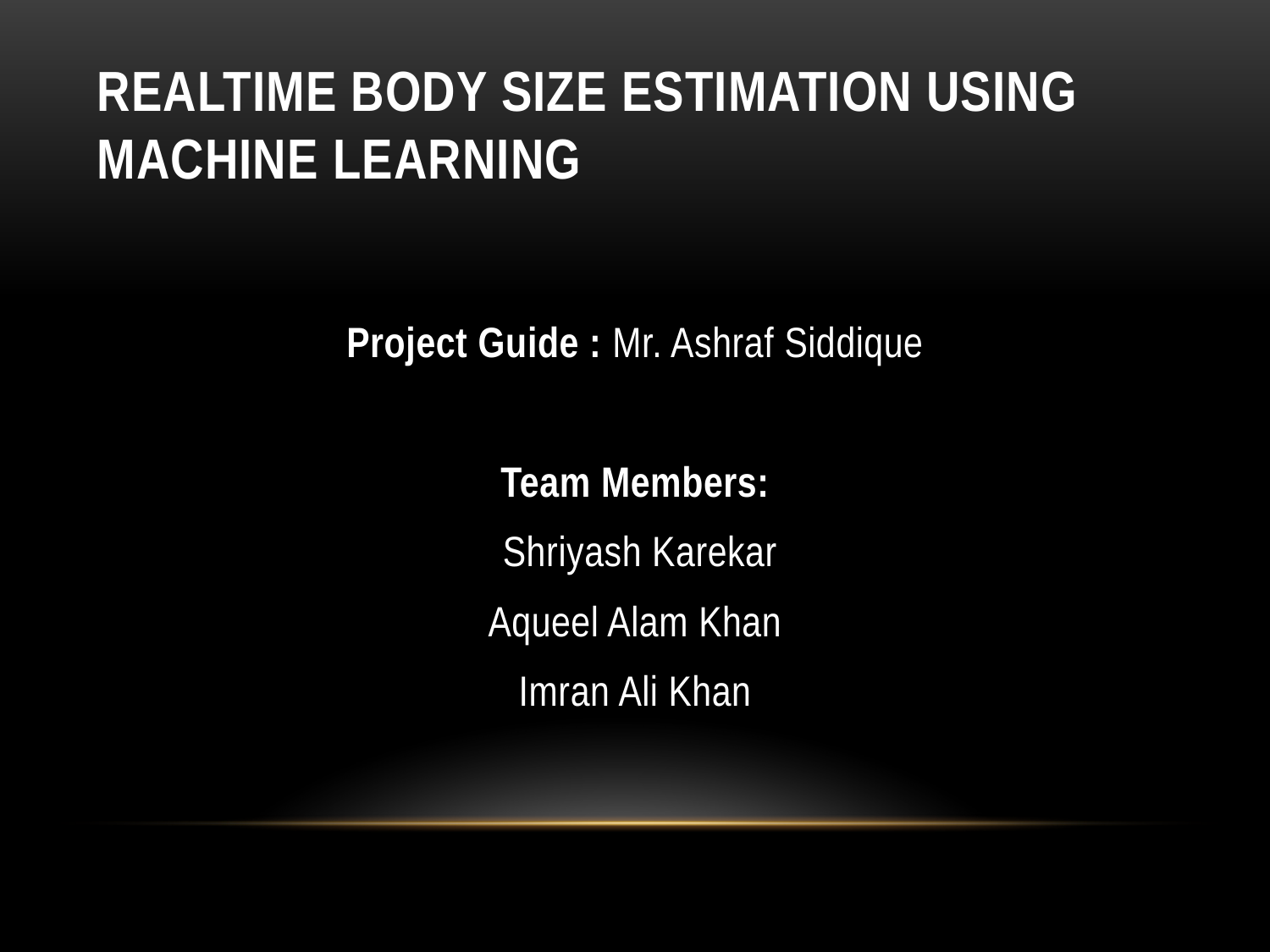

# Realtime Body size estimation using machine learning

Project Guide : Mr. Ashraf Siddique

Team Members:
 Shriyash Karekar
Aqueel Alam Khan
Imran Ali Khan